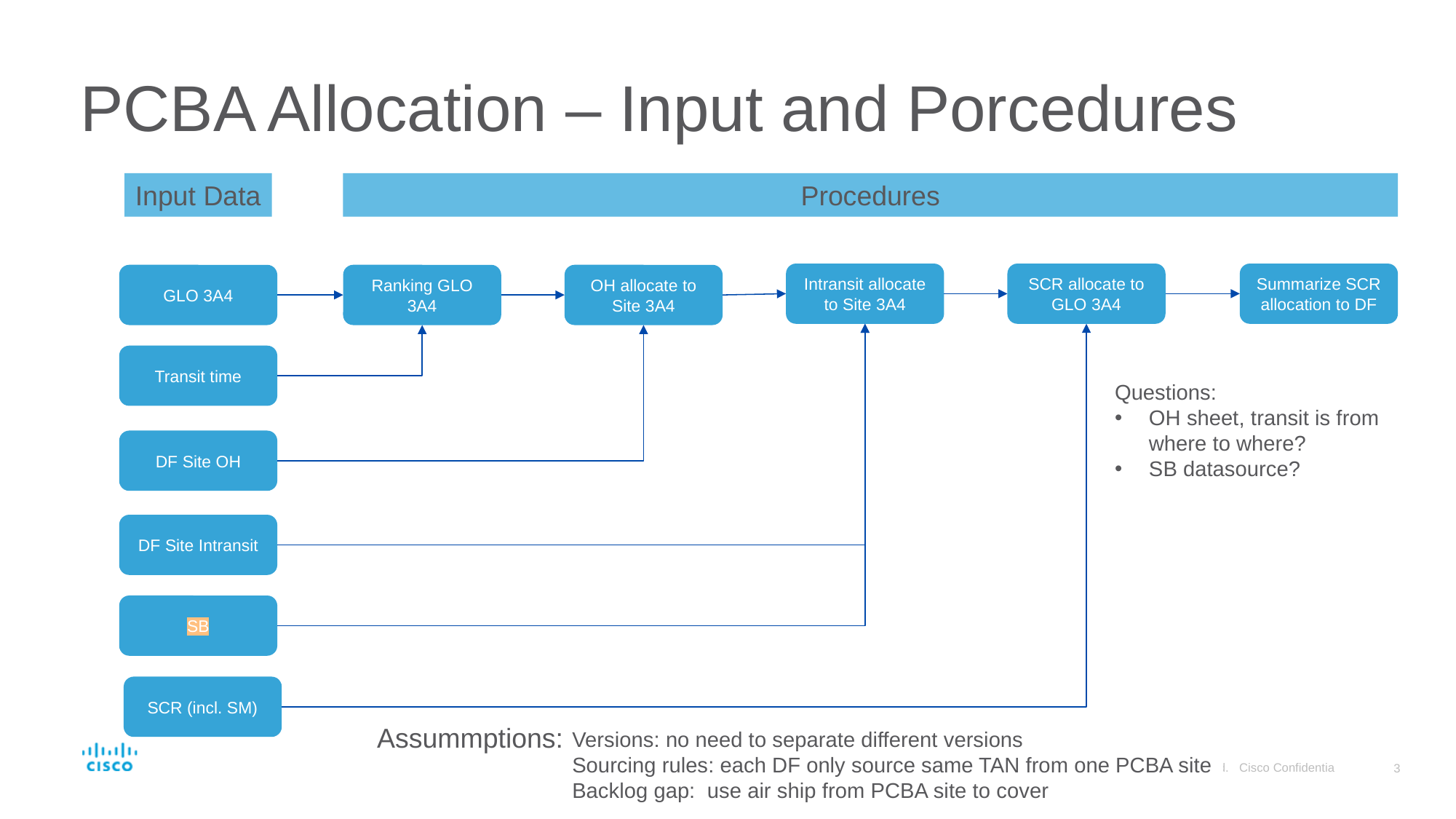

# PCBA Allocation – Input and Porcedures
Input Data
Procedures
Summarize SCR allocation to DF
SCR allocate to GLO 3A4
Intransit allocate to Site 3A4
Ranking GLO 3A4
OH allocate to Site 3A4
GLO 3A4
Transit time
Questions:
OH sheet, transit is from where to where?
SB datasource?
DF Site OH
DF Site Intransit
SB
SCR (incl. SM)
Assummptions:
Versions: no need to separate different versions
Sourcing rules: each DF only source same TAN from one PCBA site
Backlog gap:  use air ship from PCBA site to cover